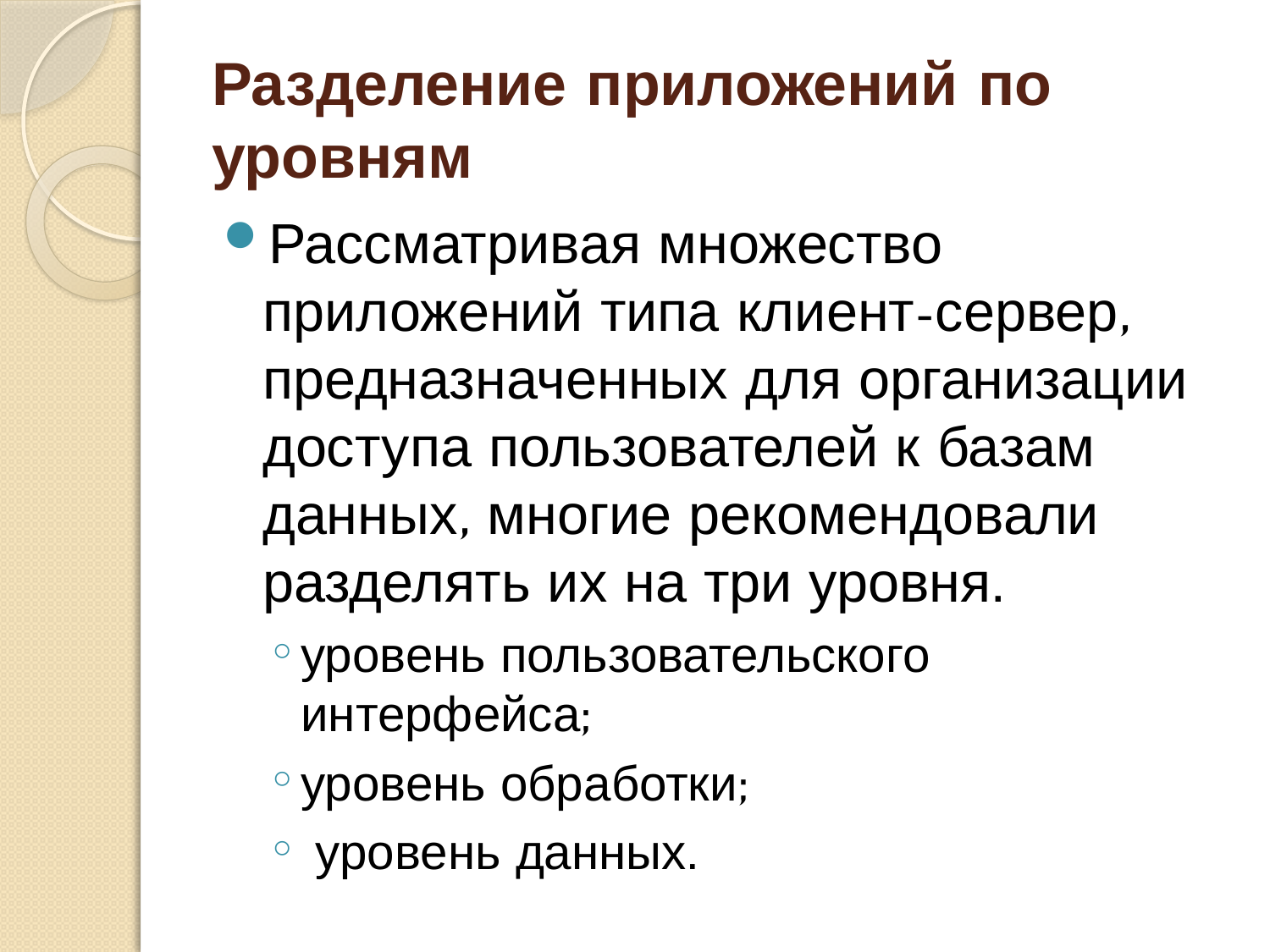

# Разделение приложений по уровням
Рассматривая множество приложений типа клиент-сервер, предназначенных для организации доступа пользователей к базам данных, многие рекомендовали разделять их на три уровня.
уровень пользовательского интерфейса;
уровень обработки;
 уровень данных.